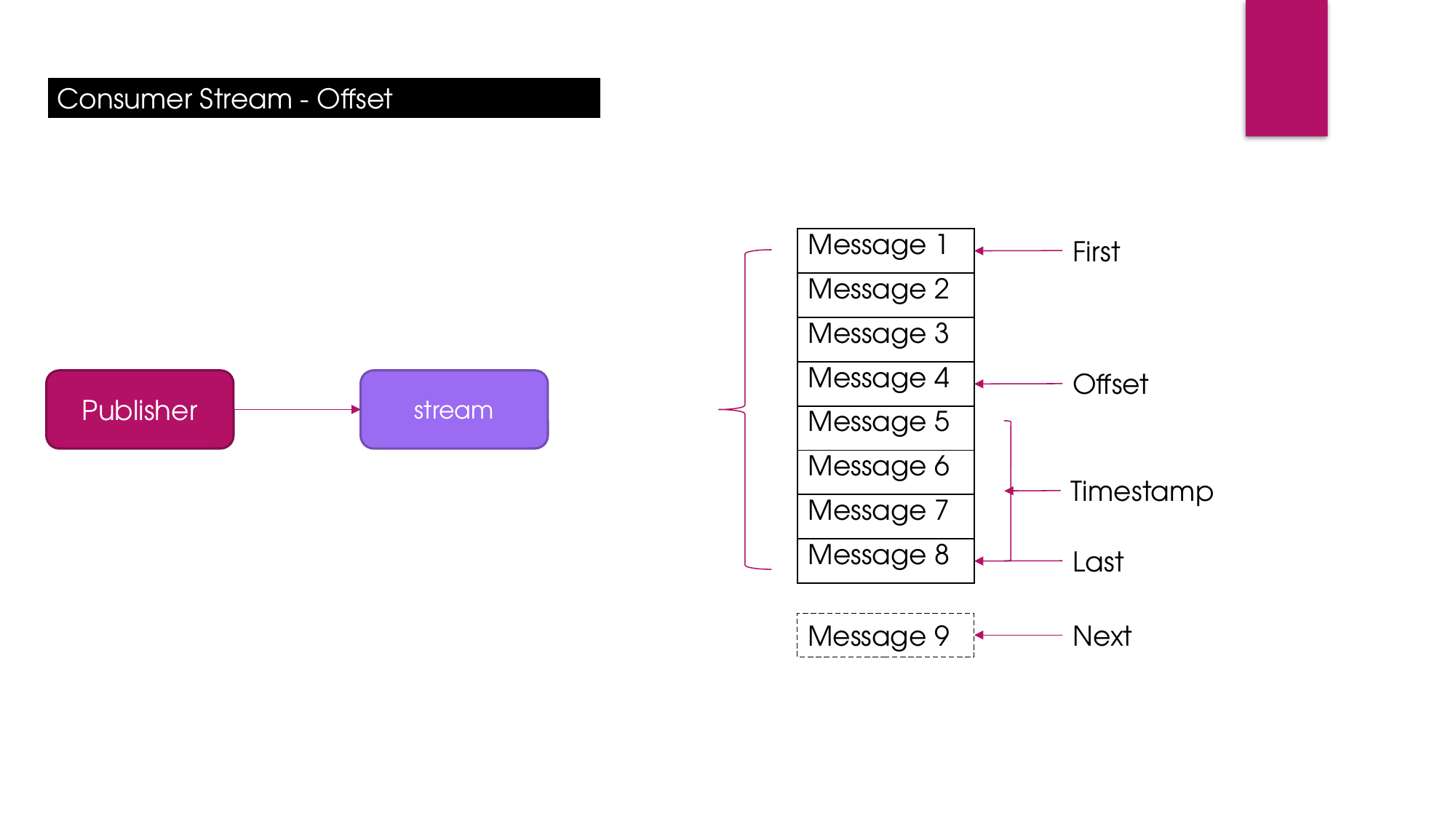

Consumer Stream - Offset
| Message 1 |
| --- |
| Message 2 |
| Message 3 |
| Message 4 |
| Message 5 |
| Message 6 |
| Message 7 |
| Message 8 |
First

Offset
stream
Publisher

Timestamp
Last
Message 9
Next